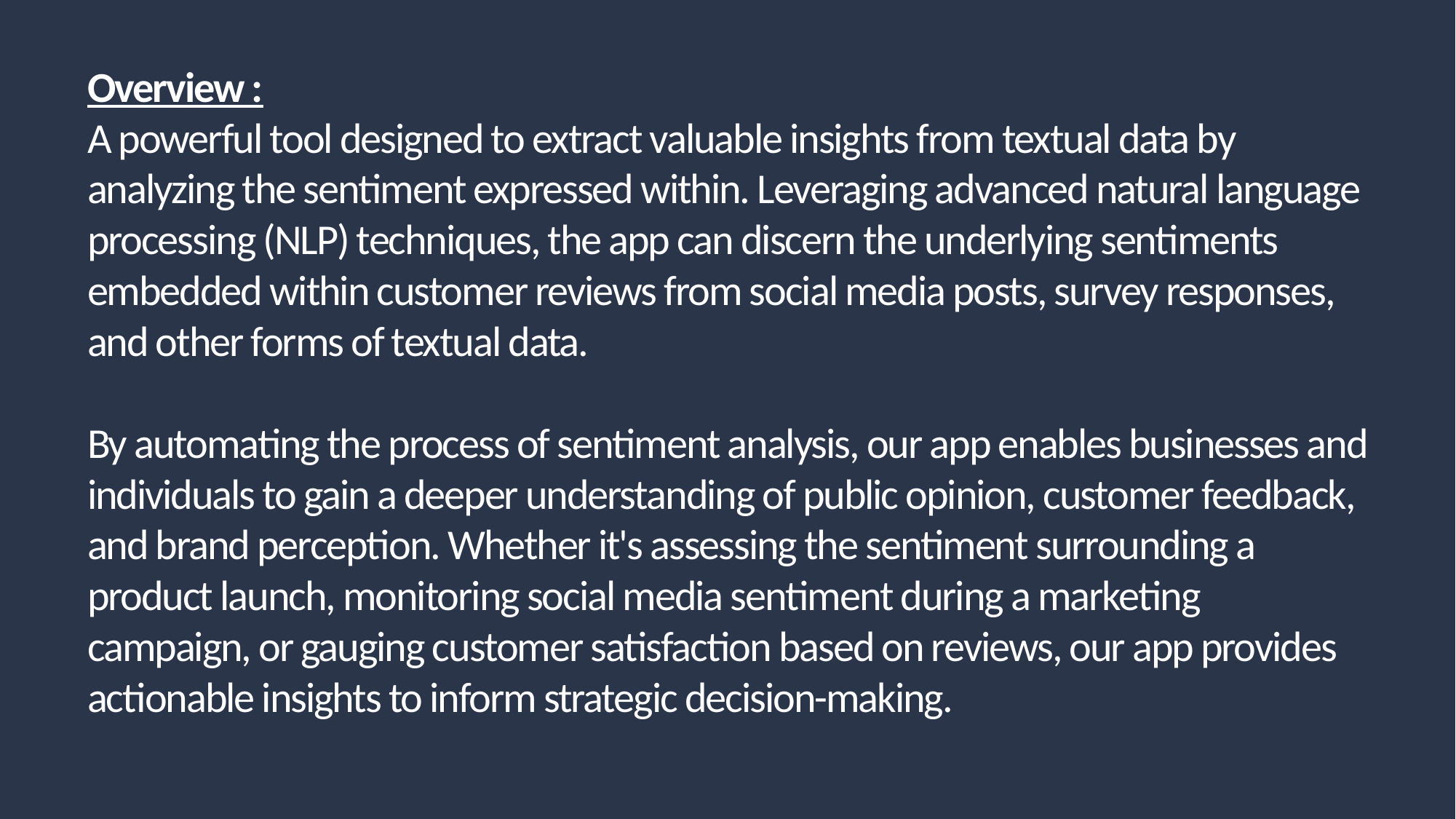

Overview :
A powerful tool designed to extract valuable insights from textual data by analyzing the sentiment expressed within. Leveraging advanced natural language processing (NLP) techniques, the app can discern the underlying sentiments embedded within customer reviews from social media posts, survey responses, and other forms of textual data.
By automating the process of sentiment analysis, our app enables businesses and individuals to gain a deeper understanding of public opinion, customer feedback, and brand perception. Whether it's assessing the sentiment surrounding a product launch, monitoring social media sentiment during a marketing campaign, or gauging customer satisfaction based on reviews, our app provides actionable insights to inform strategic decision-making.